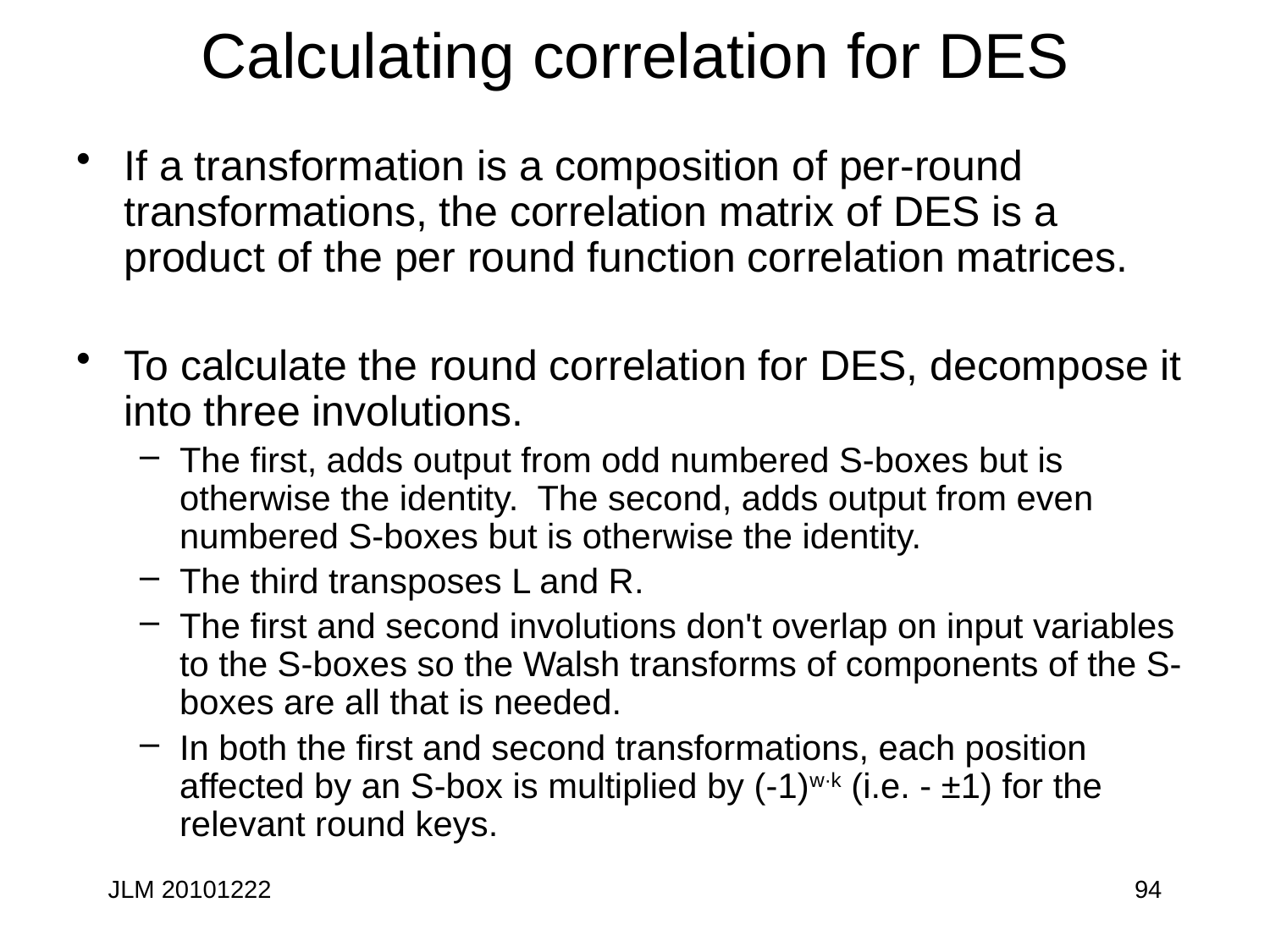

# Calculating correlation for DES
If a transformation is a composition of per-round transformations, the correlation matrix of DES is a product of the per round function correlation matrices.

To calculate the round correlation for DES, decompose it into three involutions.
The first, adds output from odd numbered S-boxes but is otherwise the identity.  The second, adds output from even numbered S-boxes but is otherwise the identity.
The third transposes L and R.
The first and second involutions don't overlap on input variables to the S-boxes so the Walsh transforms of components of the S-boxes are all that is needed.
In both the first and second transformations, each position affected by an S-box is multiplied by (-1)w·k (i.e. - ±1) for the relevant round keys.

JLM 20101222
94